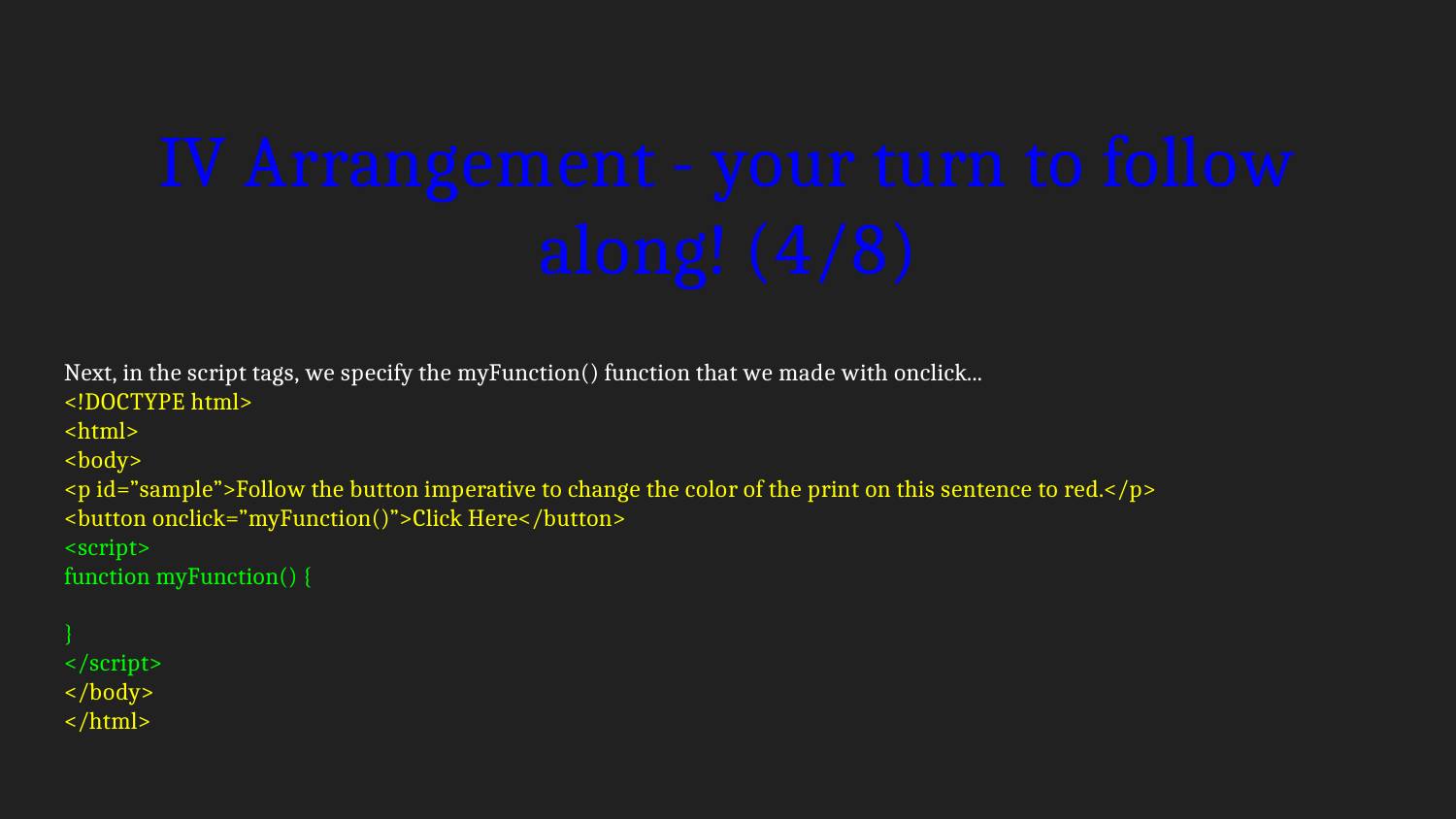

# IV Arrangement - your turn to follow along! (4/8)
Next, in the script tags, we specify the myFunction() function that we made with onclick...
<!DOCTYPE html>
<html>
<body>
<p id=”sample”>Follow the button imperative to change the color of the print on this sentence to red.</p>
<button onclick=”myFunction()”>Click Here</button>
<script>
function myFunction() {

}
</script>
</body>
</html>